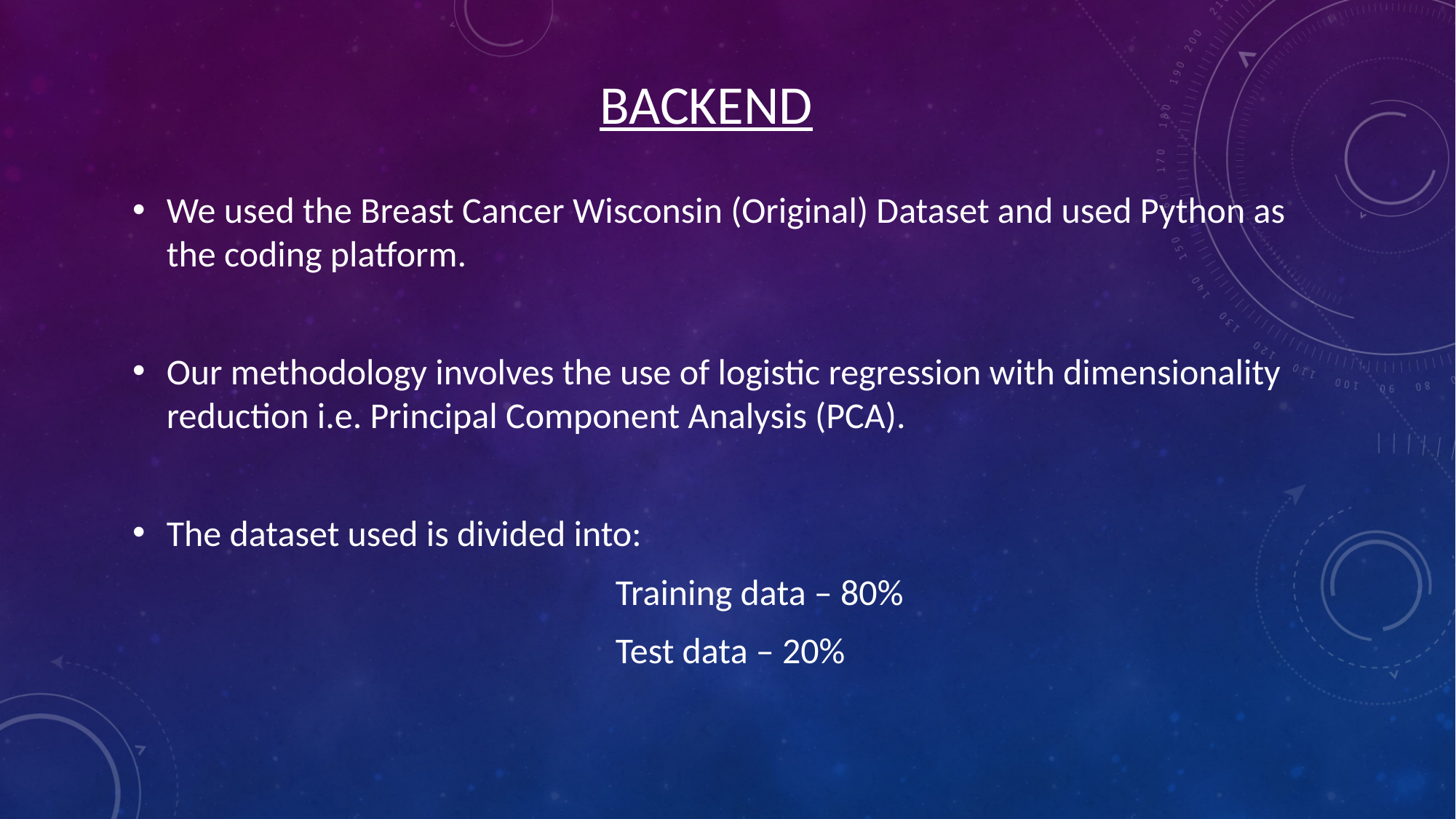

# BACKEND
We used the Breast Cancer Wisconsin (Original) Dataset and used Python as the coding platform.

Our methodology involves the use of logistic regression with dimensionality reduction i.e. Principal Component Analysis (PCA).

The dataset used is divided into:
                                                           Training data – 80%
                                                           Test data – 20%